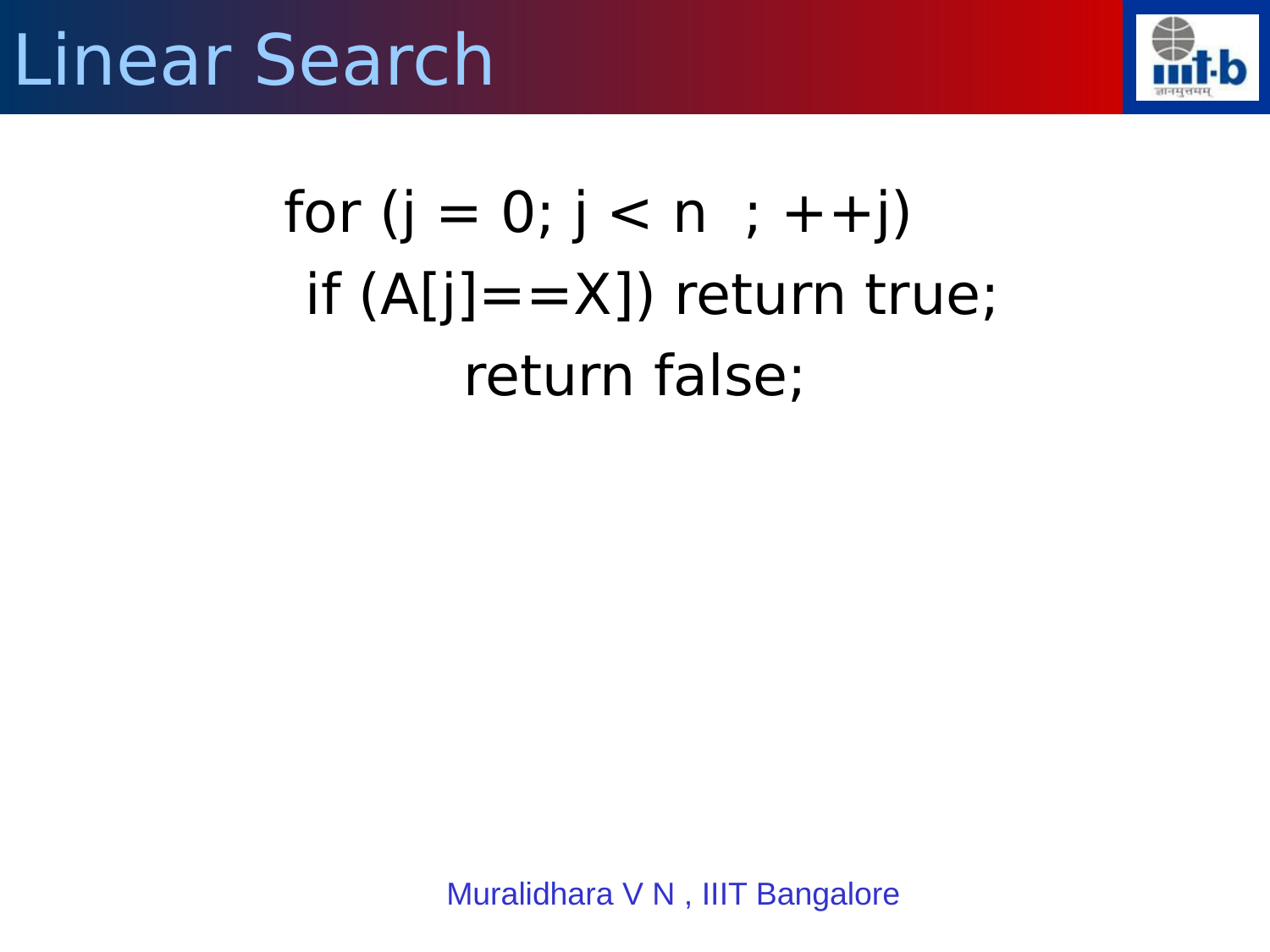

Linear Search
for (j = 0; j < n  ; ++j)
  if (A[j]==X]) return true;
return false;

Muralidhara V N , IIIT Bangalore